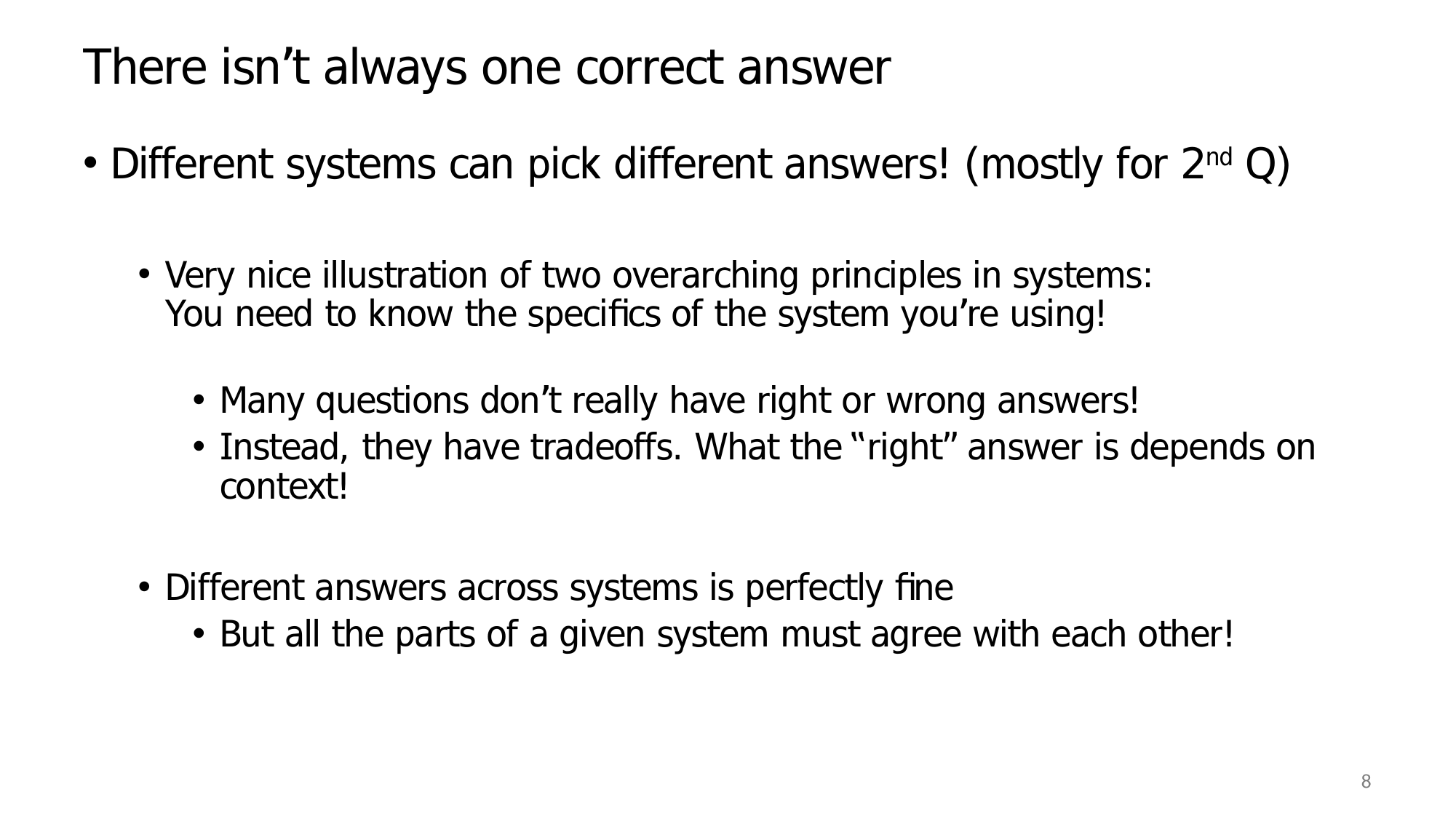

# There isn’t always one correct answer
Different systems can pick different answers! (mostly for 2nd Q)

Very nice illustration of two overarching principles in systems:
You need to know the specifics of the system you’re using!
Many questions don’t really have right or wrong answers!
Instead, they have tradeoffs. What the “right” answer is depends on context!

Different answers across systems is perfectly fine
But all the parts of a given system must agree with each other!
8